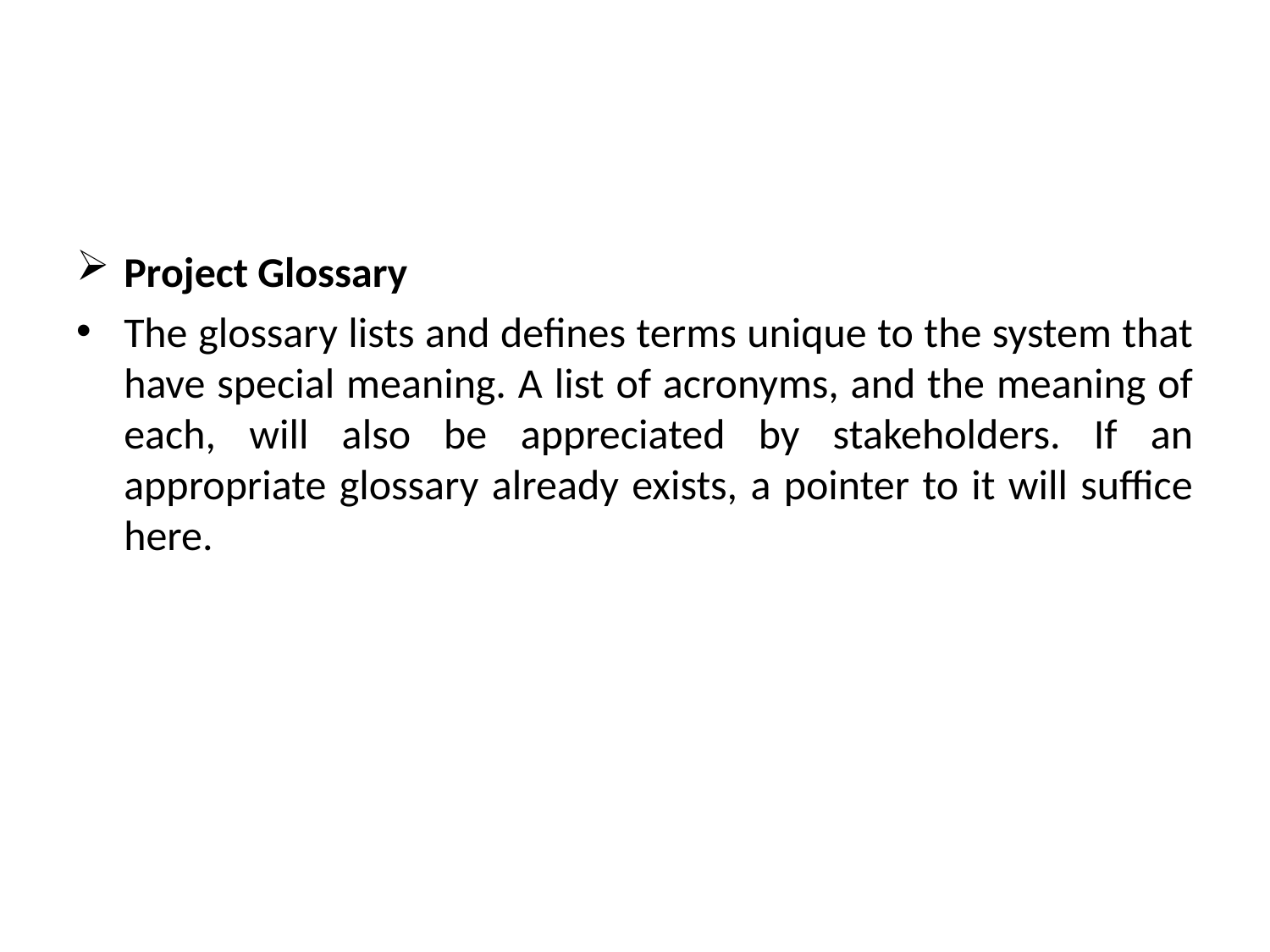

#

Project Glossary
The glossary lists and defines terms unique to the system that have special meaning. A list of acronyms, and the meaning of each, will also be appreciated by stakeholders. If an appropriate glossary already exists, a pointer to it will suffice here.